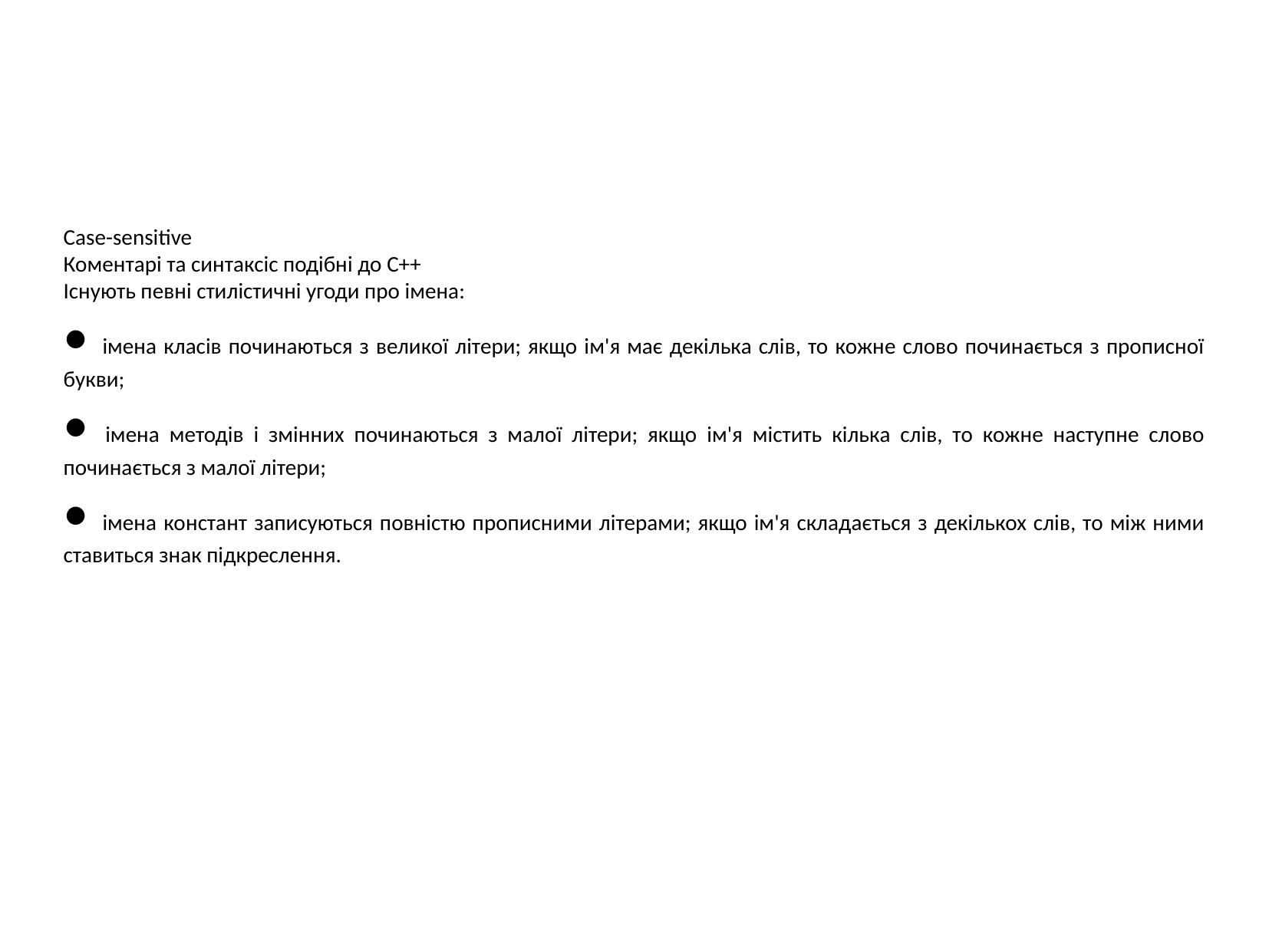

Case-sensitive
Коментарі та синтаксіс подібні до C++
Існують певні стилістичні угоди про імена:
• імена класів починаються з великої літери; якщо ім'я має декілька слів, то кожне слово починається з прописної букви;
• імена методів і змінних починаються з малої літери; якщо ім'я містить кілька слів, то кожне наступне слово починається з малої літери;
• імена констант записуються повністю прописними літерами; якщо ім'я складається з декількох слів, то між ними ставиться знак підкреслення.